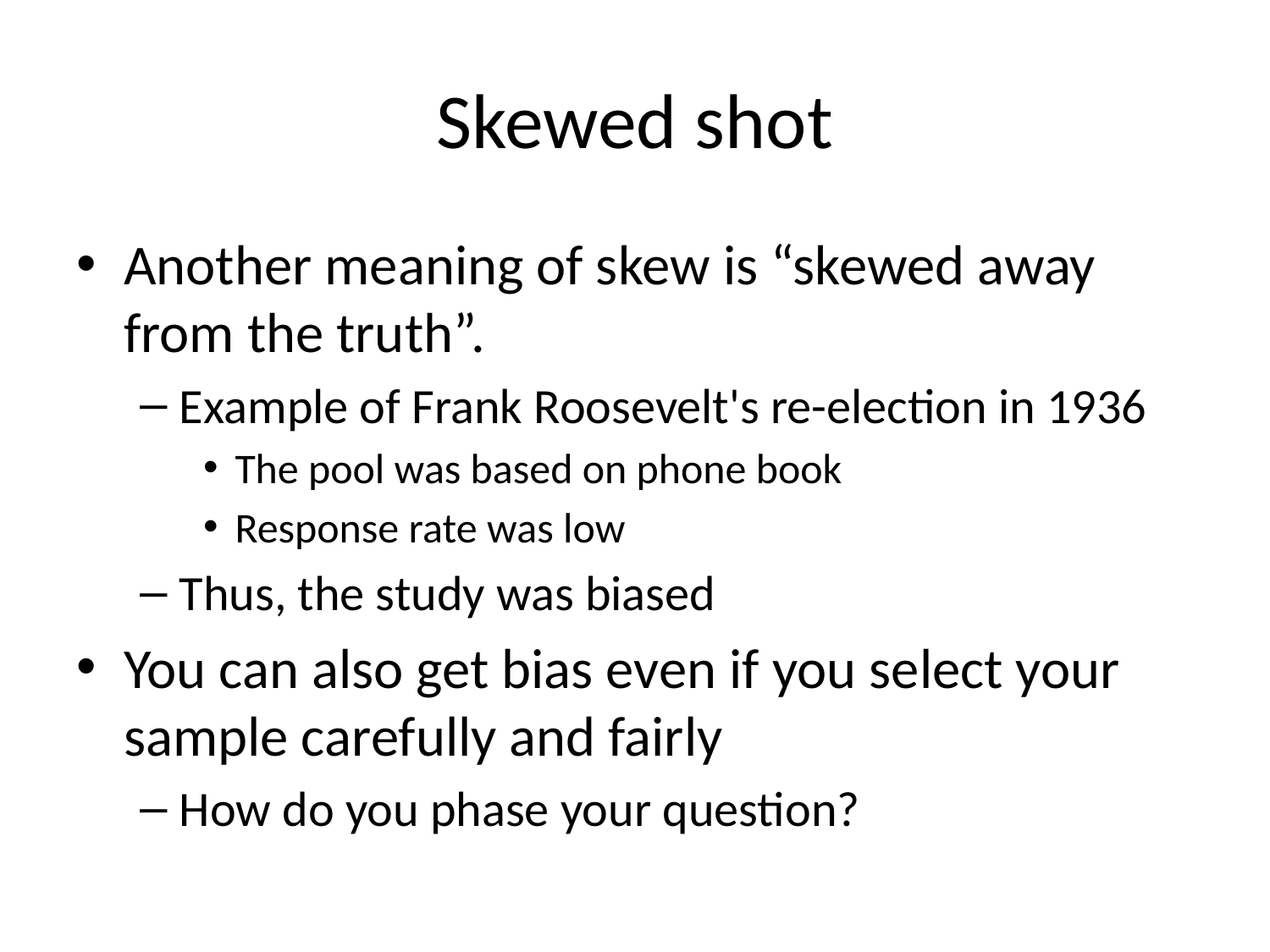

# Skewed shot
Another meaning of skew is “skewed away from the truth”.
Example of Frank Roosevelt's re-election in 1936
The pool was based on phone book
Response rate was low
Thus, the study was biased
You can also get bias even if you select your sample carefully and fairly
How do you phase your question?